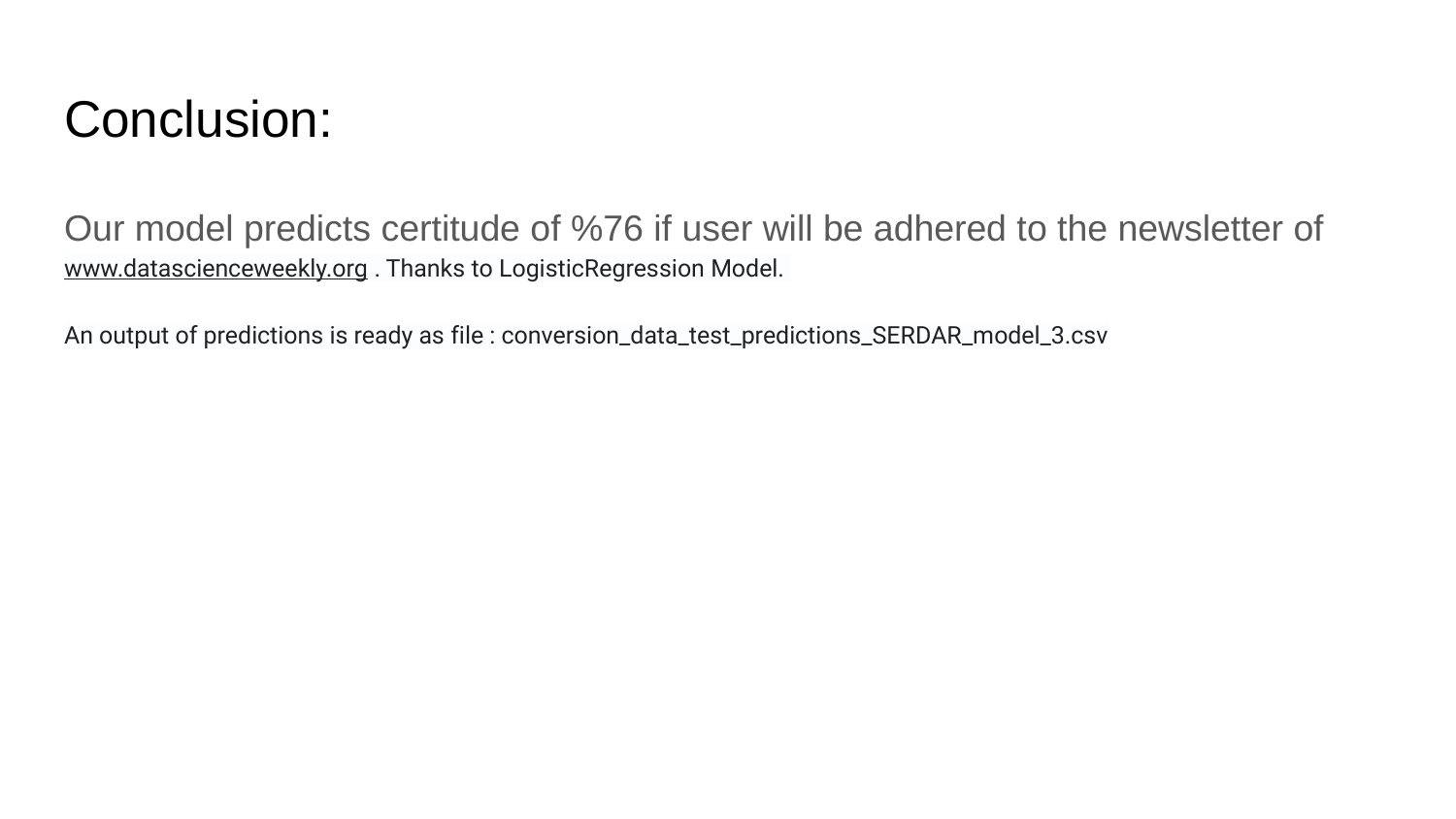

# Conclusion:
Our model predicts certitude of %76 if user will be adhered to the newsletter of www.datascienceweekly.org . Thanks to LogisticRegression Model.
An output of predictions is ready as file : conversion_data_test_predictions_SERDAR_model_3.csv